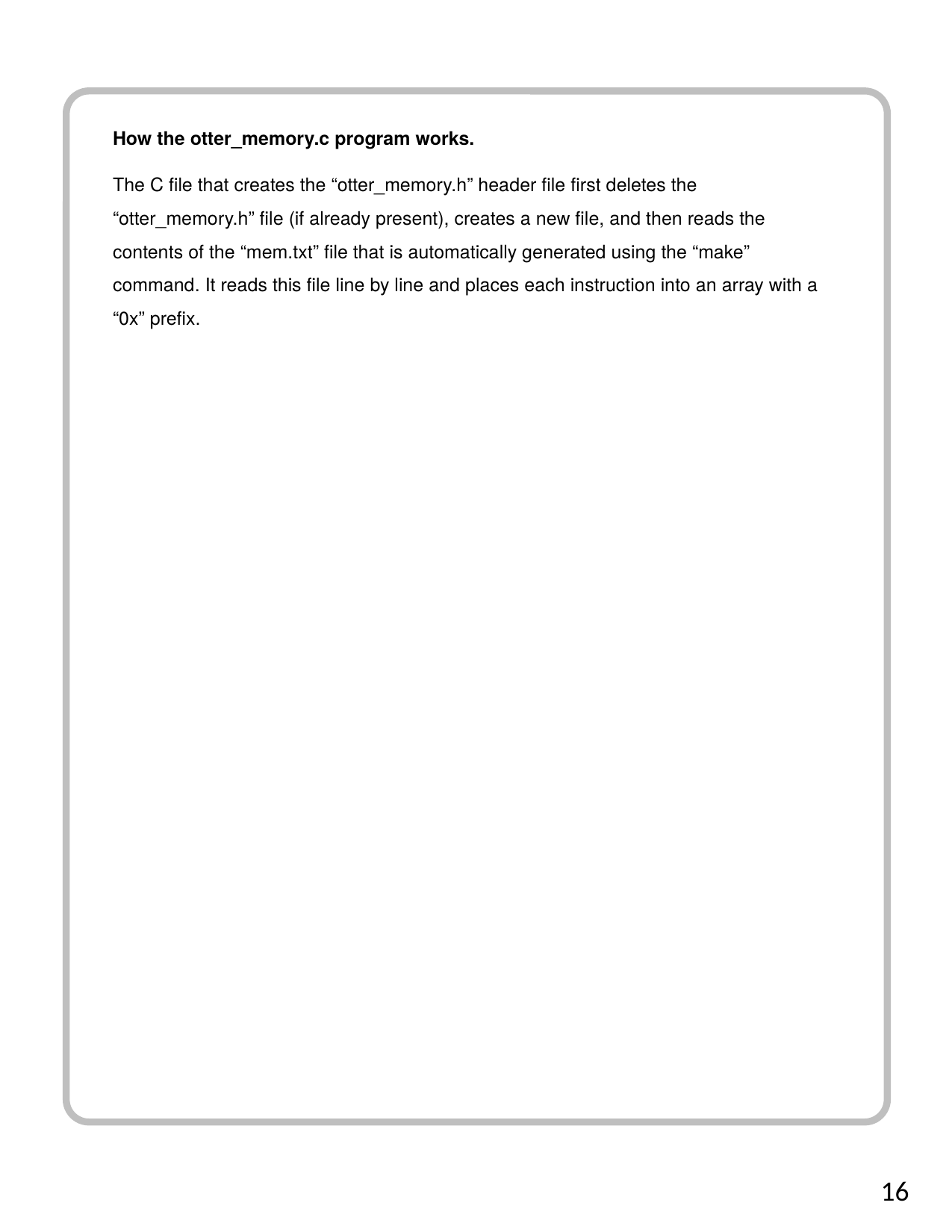

How the otter_memory.c program works.
The C file that creates the “otter_memory.h” header file first deletes the “otter_memory.h” file (if already present), creates a new file, and then reads the contents of the “mem.txt” file that is automatically generated using the “make” command. It reads this file line by line and places each instruction into an array with a “0x” prefix.

16